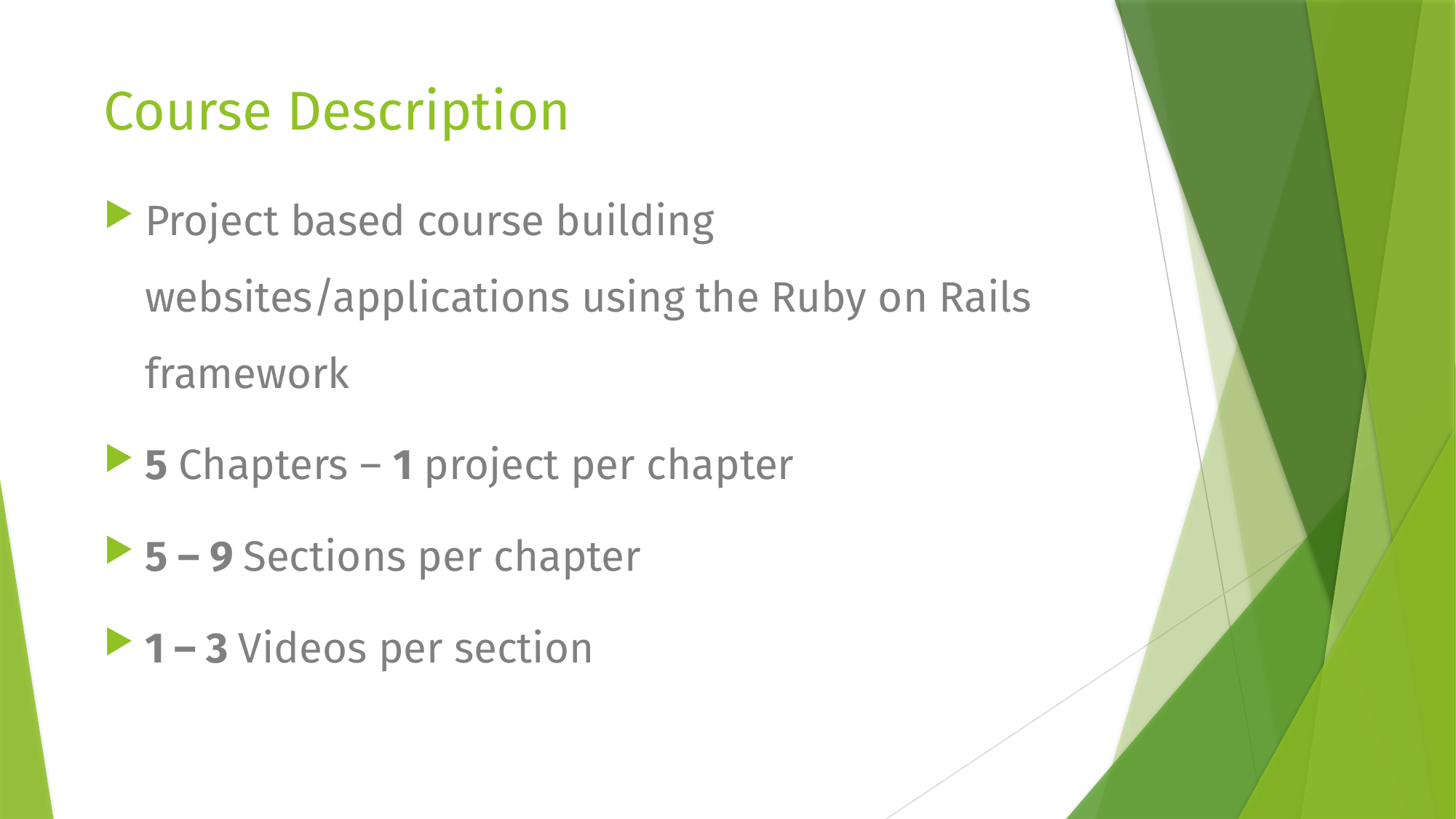

# Course Description
Project based course building websites/applications using the Ruby on Rails framework
5 Chapters – 1 project per chapter
5 – 9 Sections per chapter
1 – 3 Videos per section